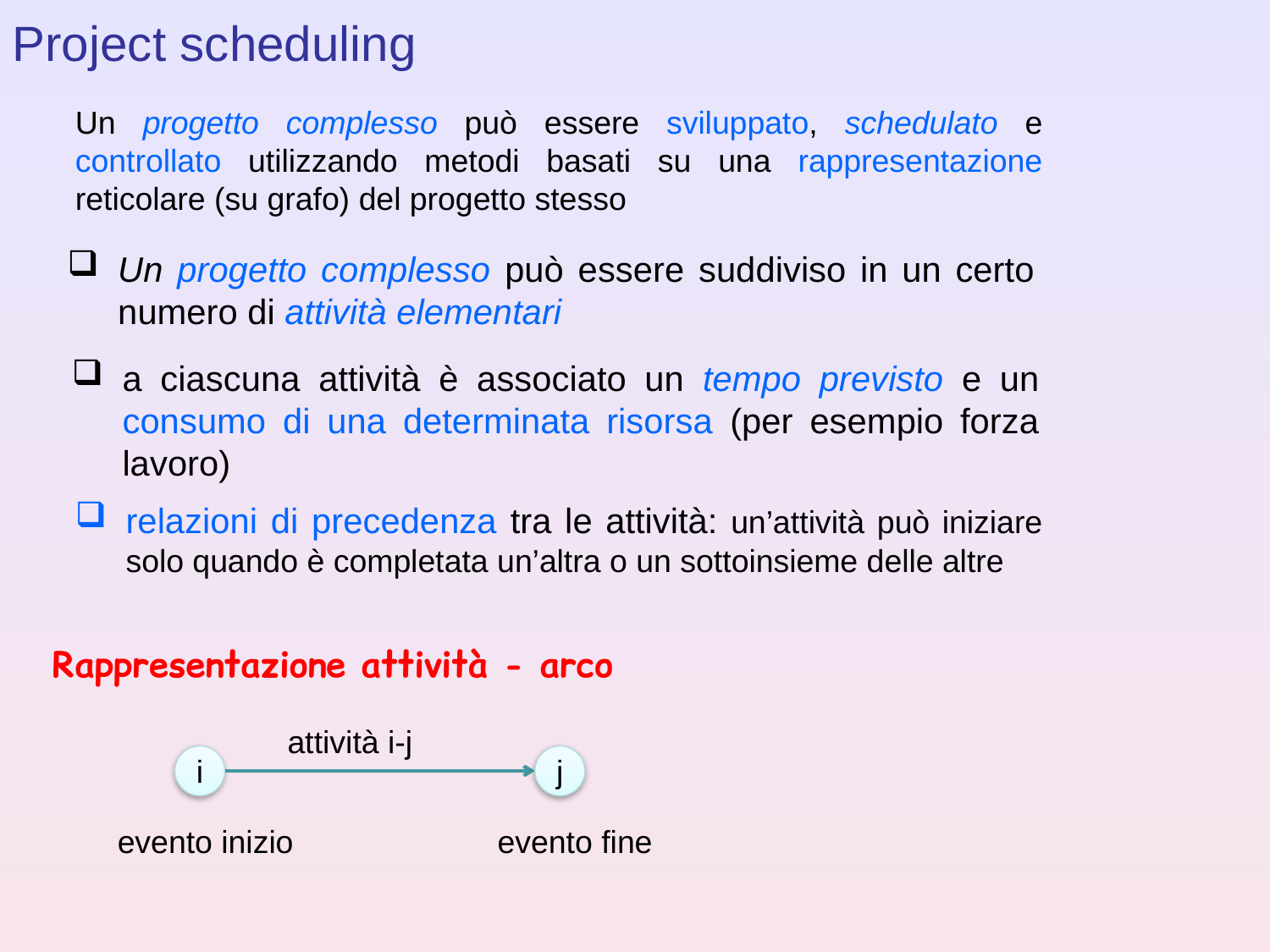

Project scheduling
Un progetto complesso può essere sviluppato, schedulato e controllato utilizzando metodi basati su una rappresentazione reticolare (su grafo) del progetto stesso
Un progetto complesso può essere suddiviso in un certo numero di attività elementari
a ciascuna attività è associato un tempo previsto e un consumo di una determinata risorsa (per esempio forza lavoro)
relazioni di precedenza tra le attività: un’attività può iniziare solo quando è completata un’altra o un sottoinsieme delle altre
Rappresentazione attività - arco
attività i-j
i
j
evento inizio
evento fine